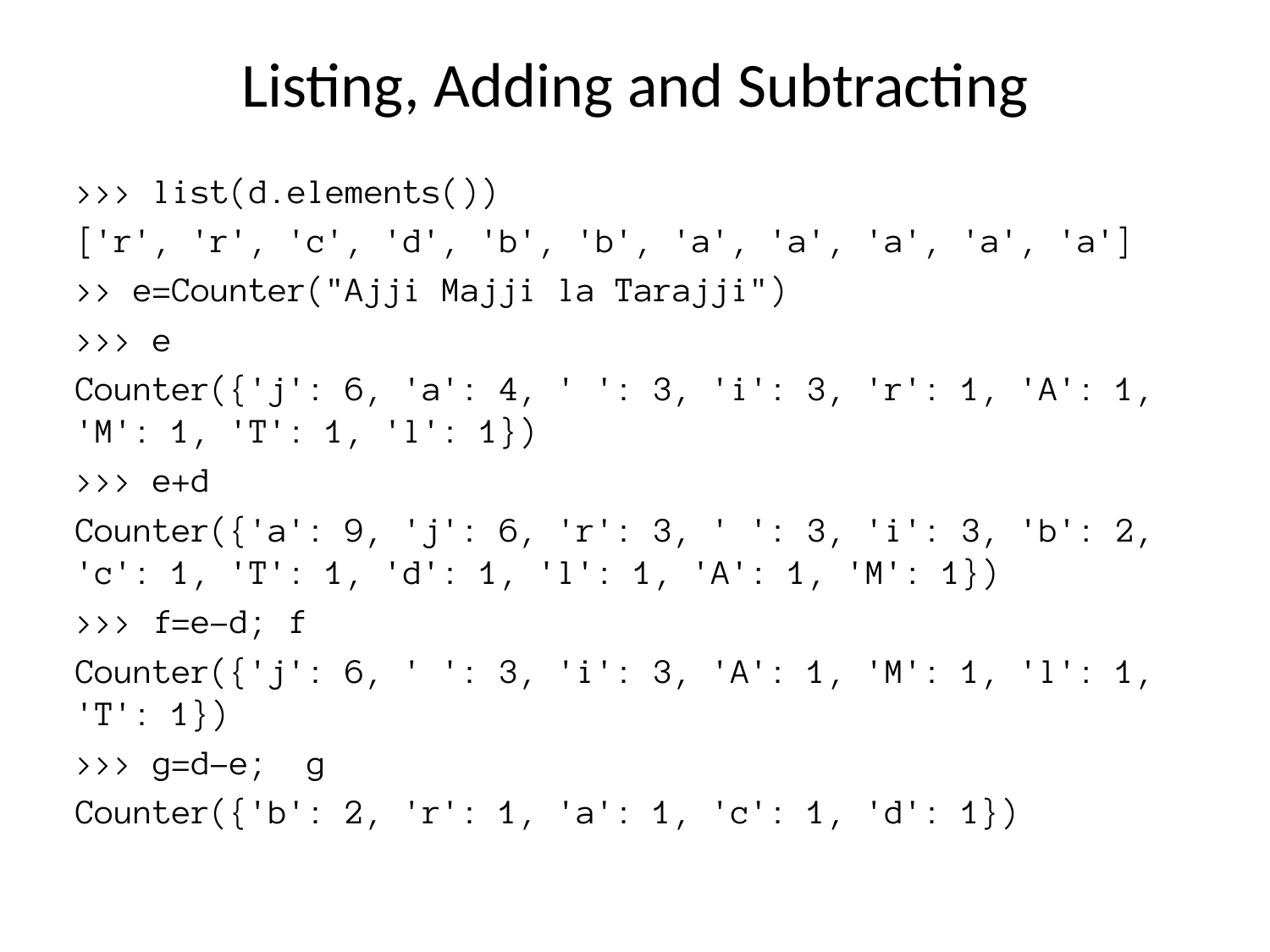

# Listing, Adding and Subtracting
>>> list(d.elements())
['r', 'r', 'c', 'd', 'b', 'b', 'a', 'a', 'a', 'a', 'a']
>> e=Counter("Ajji Majji la Tarajji")
>>> e
Counter({'j': 6, 'a': 4, ' ': 3, 'i': 3, 'r': 1, 'A': 1, 'M': 1, 'T': 1, 'l': 1})
>>> e+d
Counter({'a': 9, 'j': 6, 'r': 3, ' ': 3, 'i': 3, 'b': 2, 'c': 1, 'T': 1, 'd': 1, 'l': 1, 'A': 1, 'M': 1})
>>> f=e-d; f
Counter({'j': 6, ' ': 3, 'i': 3, 'A': 1, 'M': 1, 'l': 1, 'T': 1})
>>> g=d-e;  g
Counter({'b': 2, 'r': 1, 'a': 1, 'c': 1, 'd': 1})